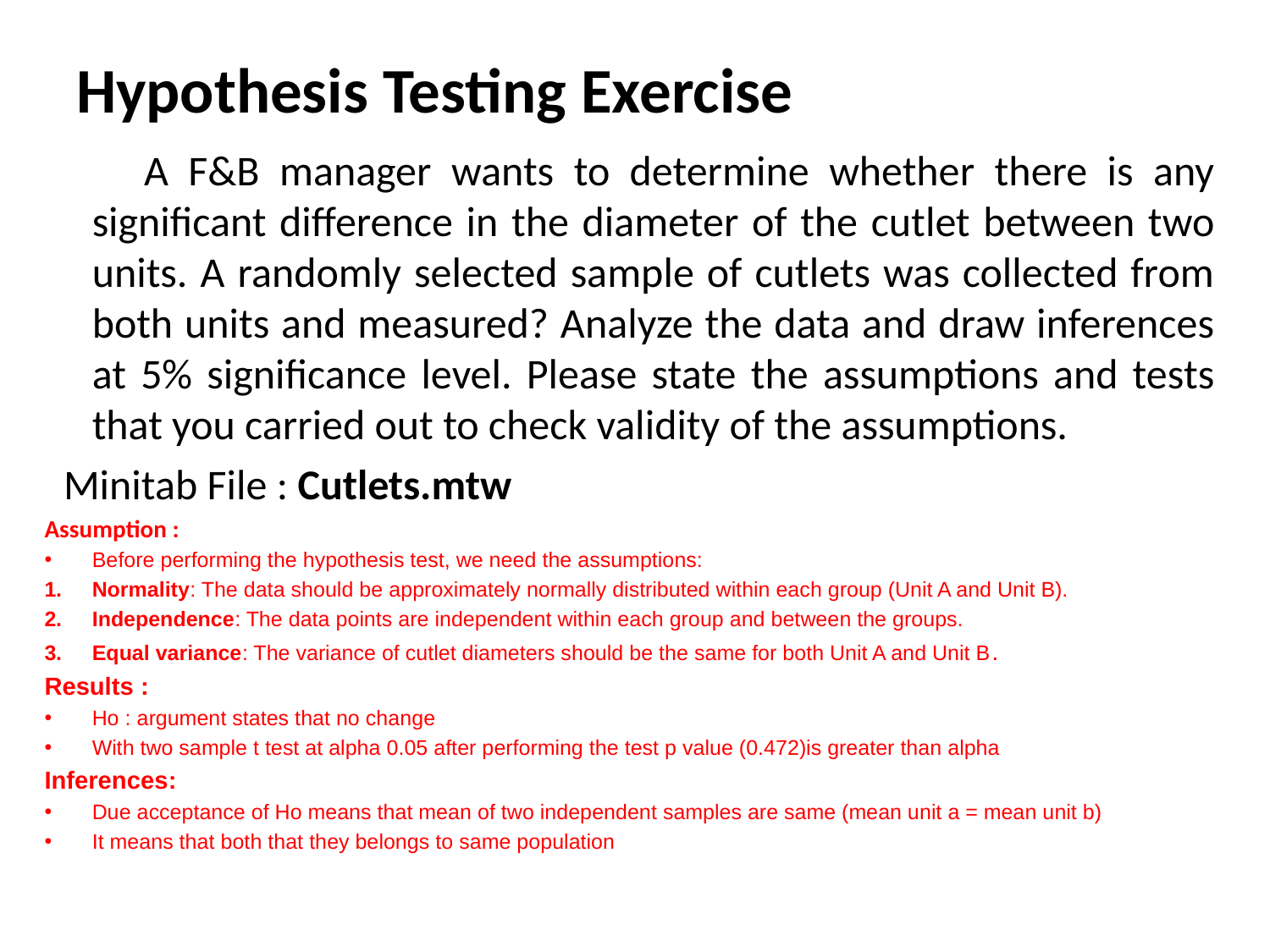

# Hypothesis Testing Exercise
     A F&B manager wants to determine whether there is any significant difference in the diameter of the cutlet between two units. A randomly selected sample of cutlets was collected from both units and measured? Analyze the data and draw inferences at 5% significance level. Please state the assumptions and tests that you carried out to check validity of the assumptions.
  Minitab File : Cutlets.mtw
Assumption :
Before performing the hypothesis test, we need the assumptions:
Normality: The data should be approximately normally distributed within each group (Unit A and Unit B).
Independence: The data points are independent within each group and between the groups.
Equal variance: The variance of cutlet diameters should be the same for both Unit A and Unit B.
Results :
Ho : argument states that no change
With two sample t test at alpha 0.05 after performing the test p value (0.472)is greater than alpha
Inferences:
Due acceptance of Ho means that mean of two independent samples are same (mean unit a = mean unit b)
It means that both that they belongs to same population